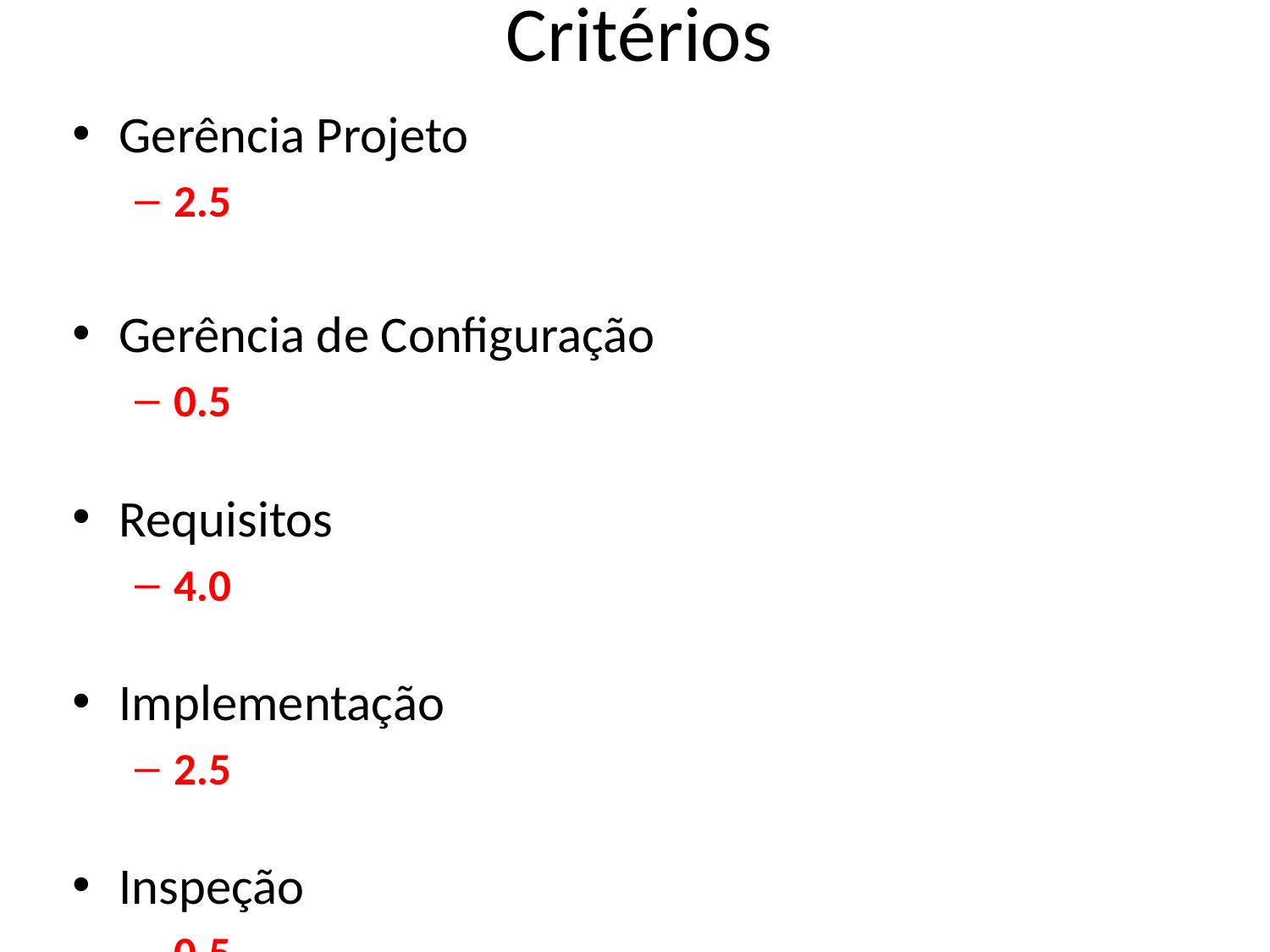

# Critérios
Gerência Projeto
2.5

Gerência de Configuração
0.5

Requisitos
4.0

Implementação
2.5

Inspeção
0.5